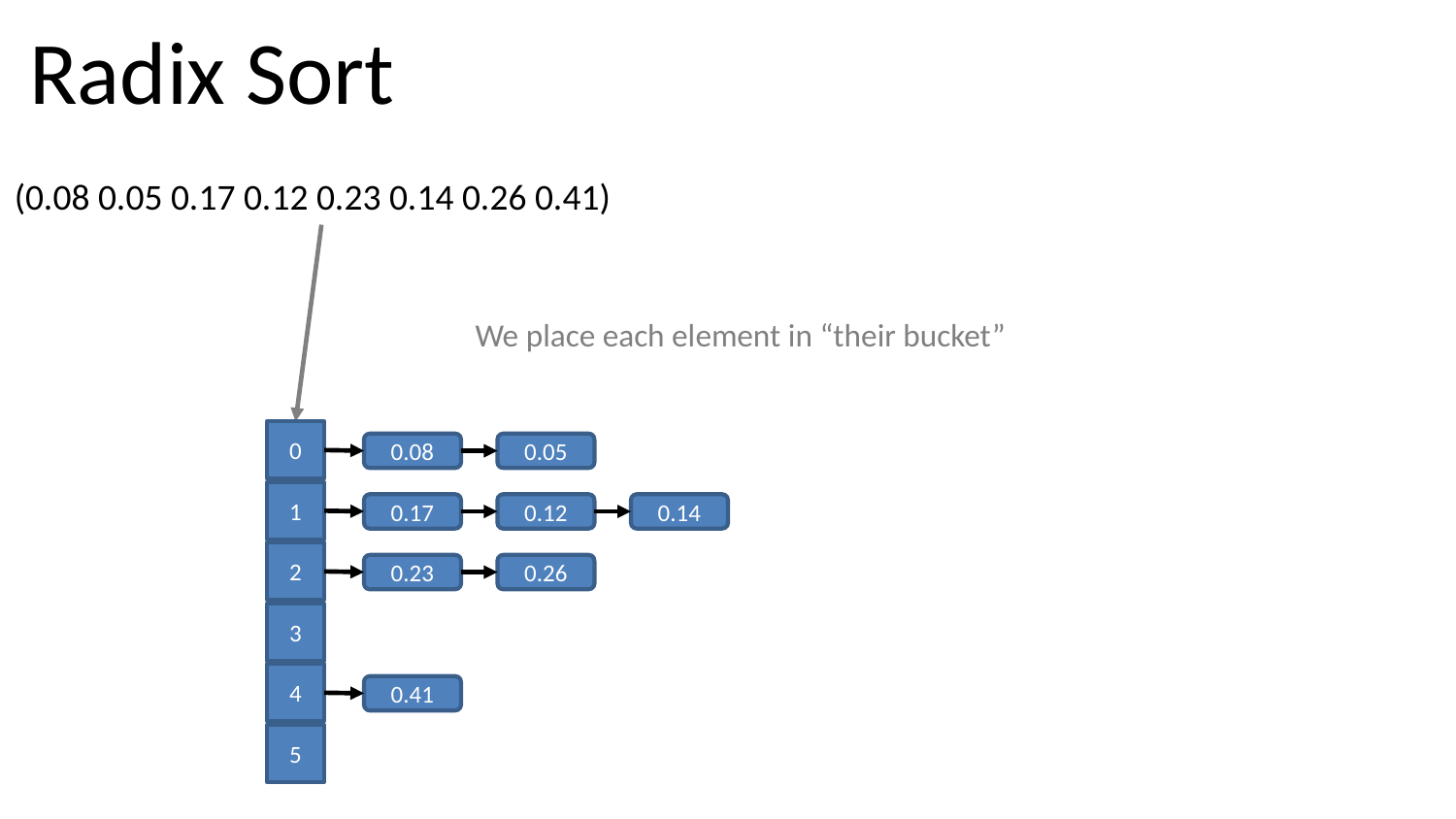

# Radix Sort
(0.08 0.05 0.17 0.12 0.23 0.14 0.26 0.41)
We place each element in “their bucket”
0
0.08
0.05
1
0.17
0.12
0.14
2
0.23
0.26
3
4
0.41
5